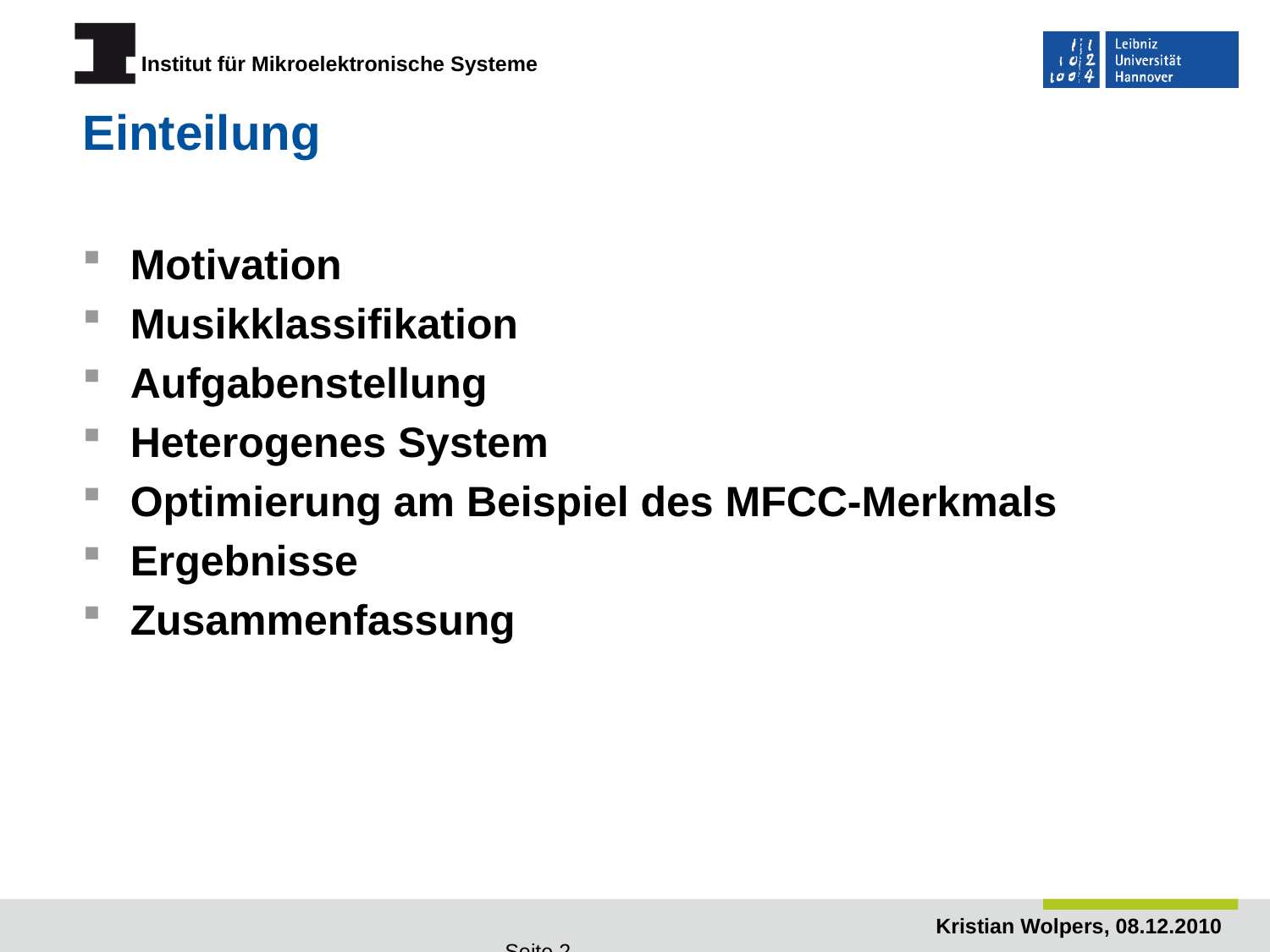

# Einteilung
Motivation
Musikklassifikation
Aufgabenstellung
Heterogenes System
Optimierung am Beispiel des MFCC-Merkmals
Ergebnisse
Zusammenfassung